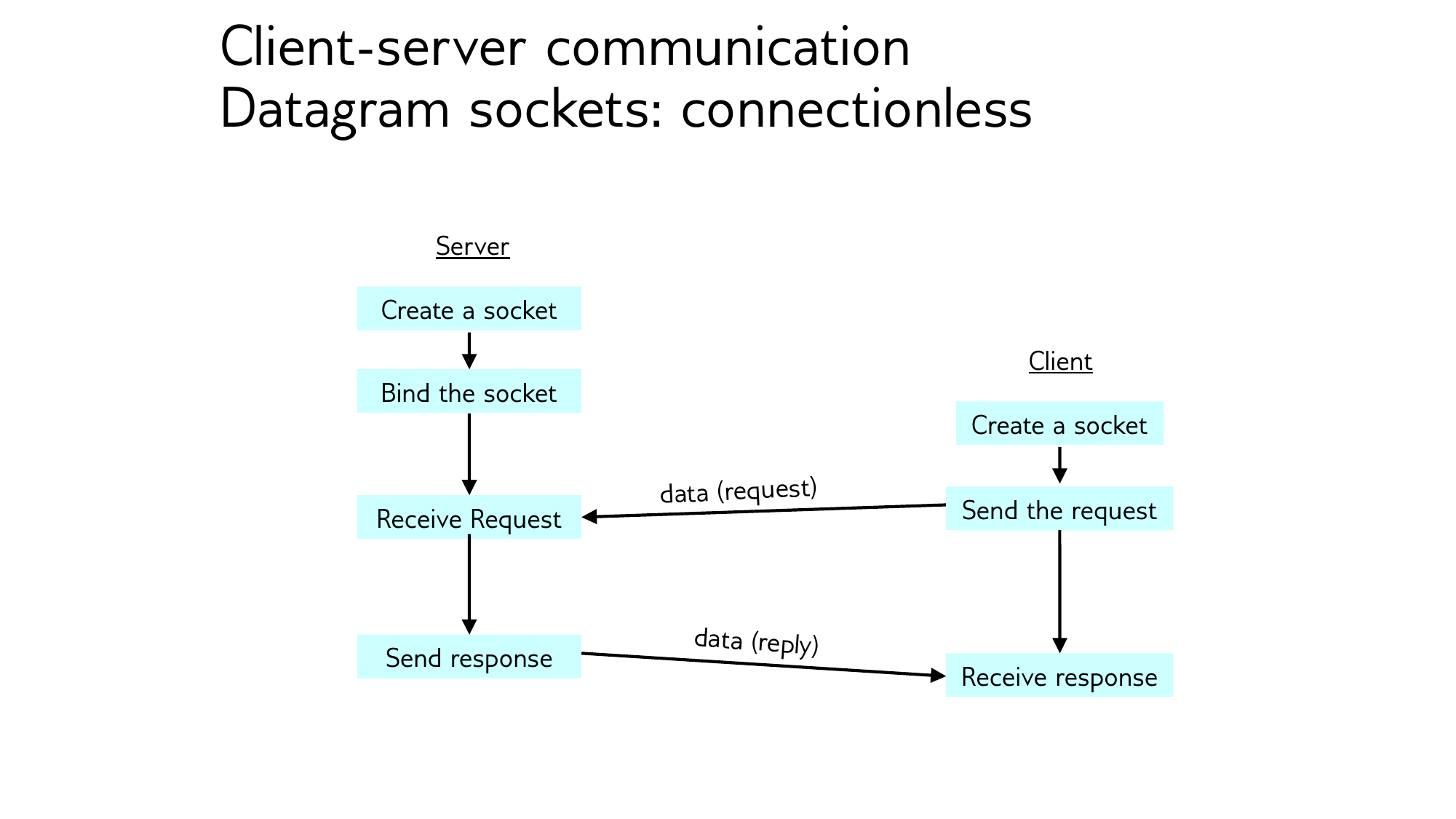

# Client-server communication Datagram sockets: connectionless
Server
Create a socket

Client
Bind the socket
Create a socket

data (request)
Send the request
Receive Request

data (reply)
Send response

Receive response